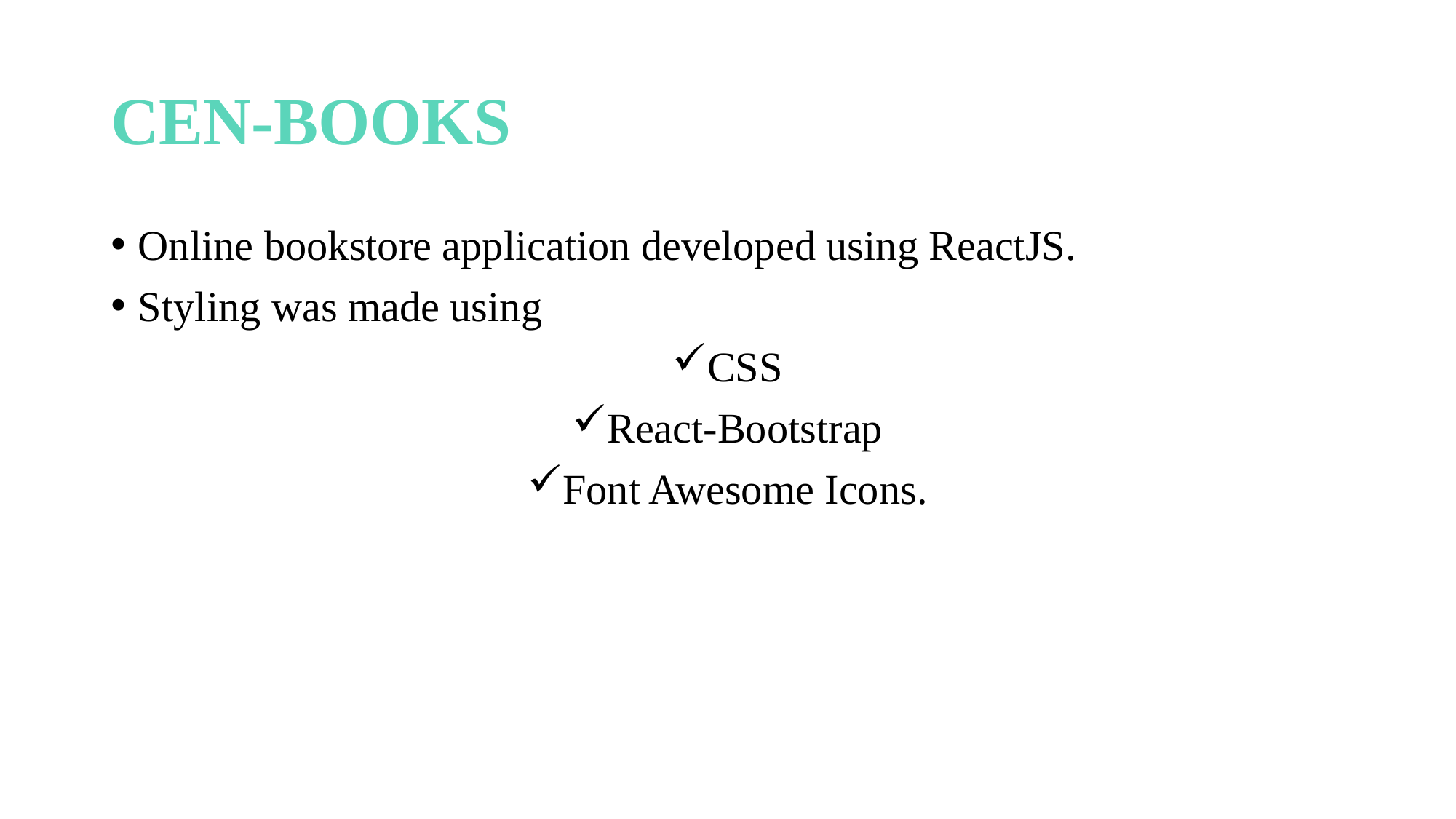

# CEN-BOOKS
Online bookstore application developed using ReactJS.
Styling was made using
CSS
React-Bootstrap
Font Awesome Icons.